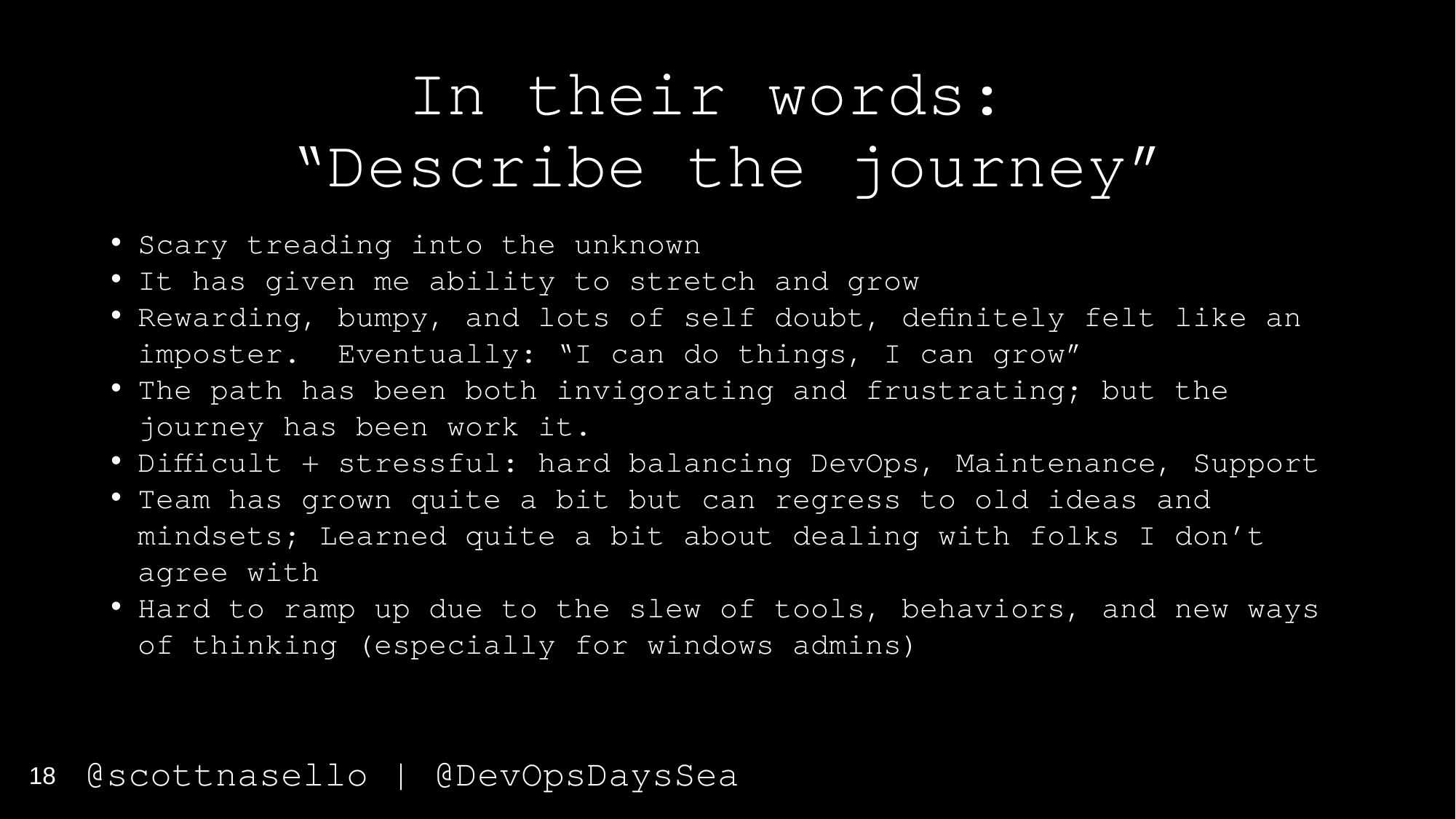

# In their words: “Describe the journey”
Scary treading into the unknown
It has given me ability to stretch and grow
Rewarding, bumpy, and lots of self doubt, definitely felt like an imposter.  Eventually: “I can do things, I can grow”
The path has been both invigorating and frustrating; but the journey has been work it.
Difficult + stressful: hard balancing DevOps, Maintenance, Support
Team has grown quite a bit but can regress to old ideas and mindsets; Learned quite a bit about dealing with folks I don’t agree with
Hard to ramp up due to the slew of tools, behaviors, and new ways of thinking (especially for windows admins)

18